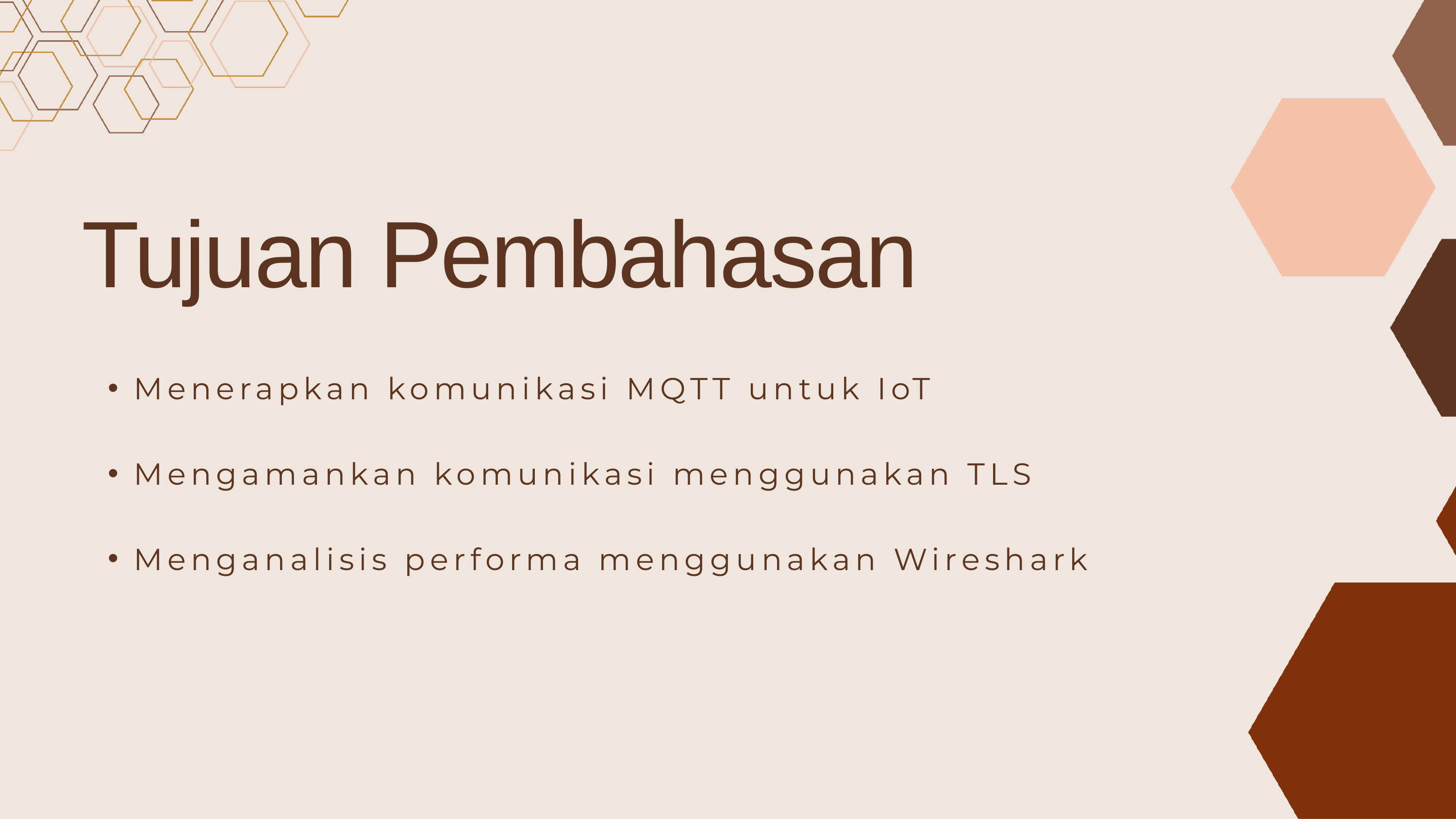

Tujuan Pembahasan
Menerapkan komunikasi MQTT untuk IoT

Mengamankan komunikasi menggunakan TLS

Menganalisis performa menggunakan Wireshark